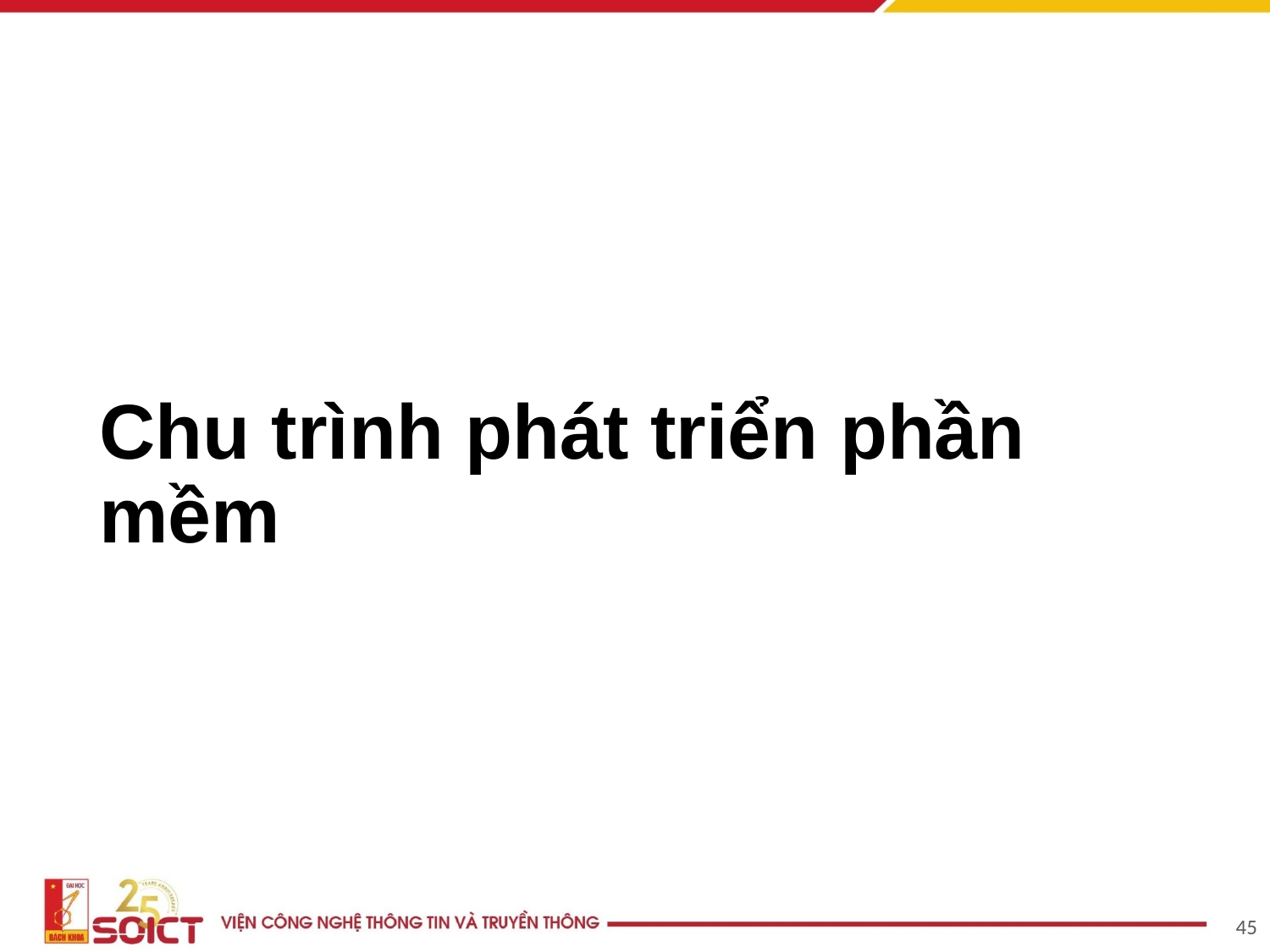

# Chu trình phát triển phần mềm

45